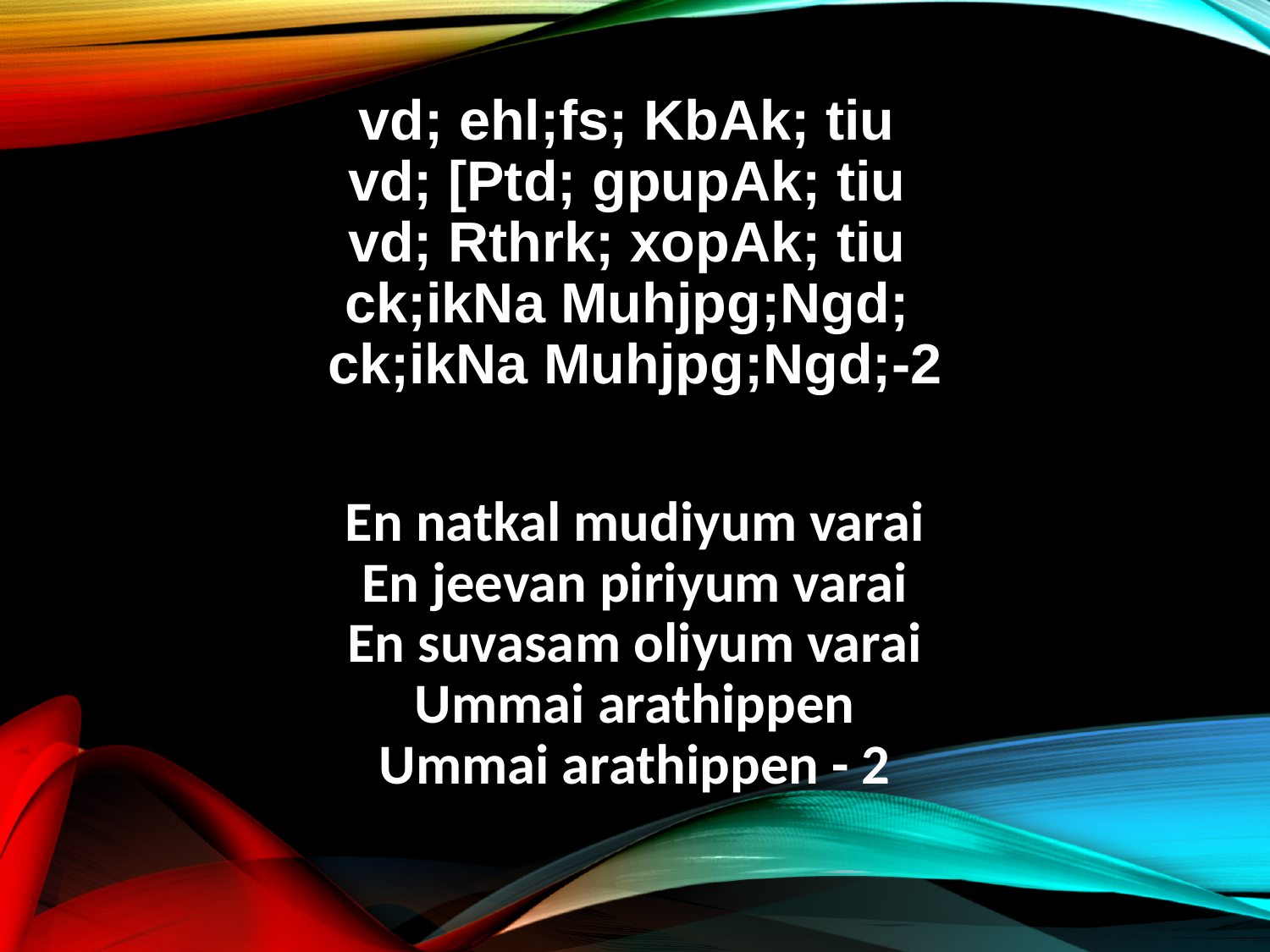

vd; ehl;fs; KbAk; tiu
vd; [Ptd; gpupAk; tiu
vd; Rthrk; xopAk; tiu
ck;ikNa Muhjpg;Ngd;
ck;ikNa Muhjpg;Ngd;-2

En natkal mudiyum varai
En jeevan piriyum varai
En suvasam oliyum varai
Ummai arathippen
Ummai arathippen - 2